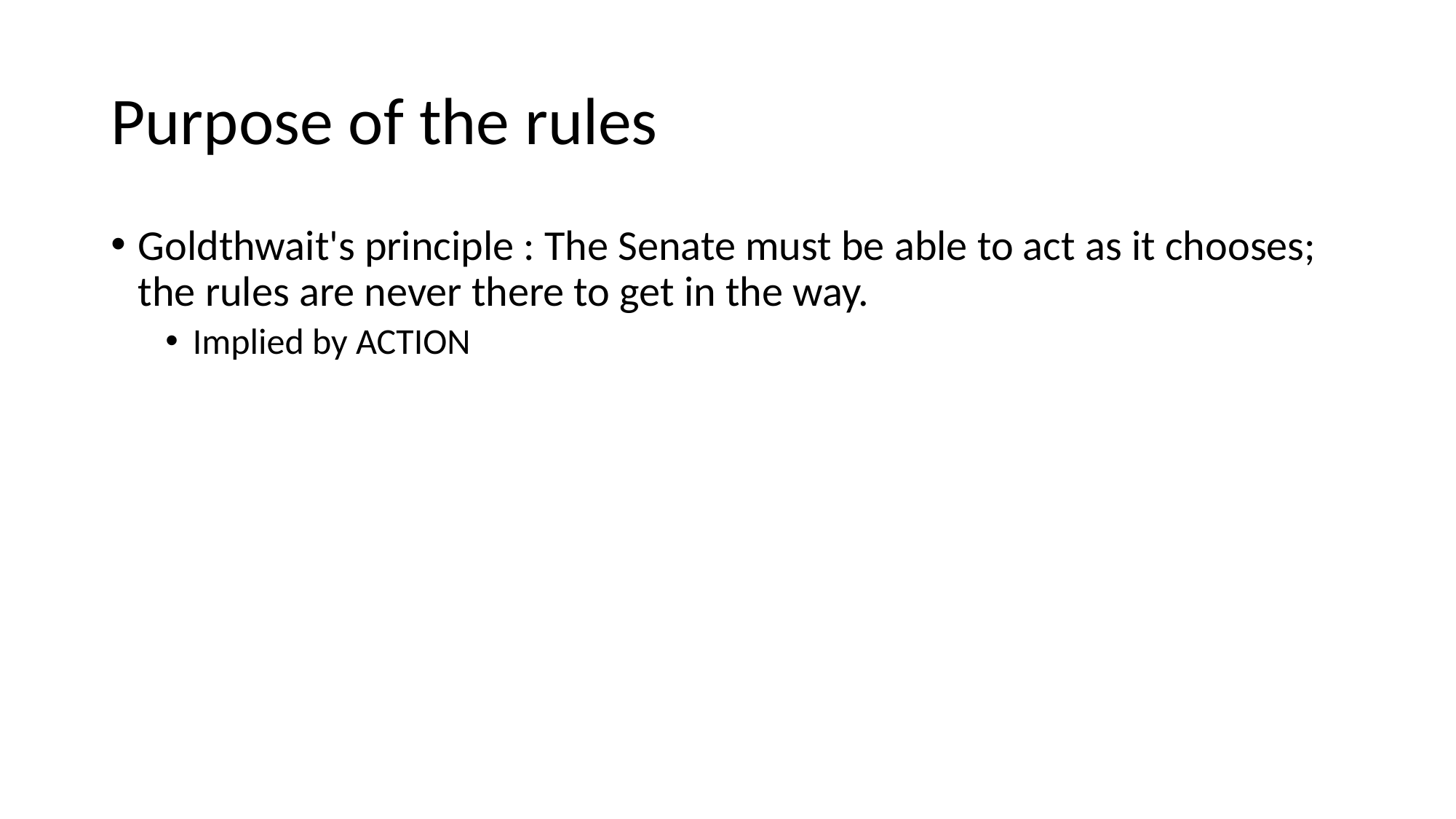

# Purpose of the rules
Goldthwait's principle : The Senate must be able to act as it chooses; the rules are never there to get in the way.
Implied by ACTION